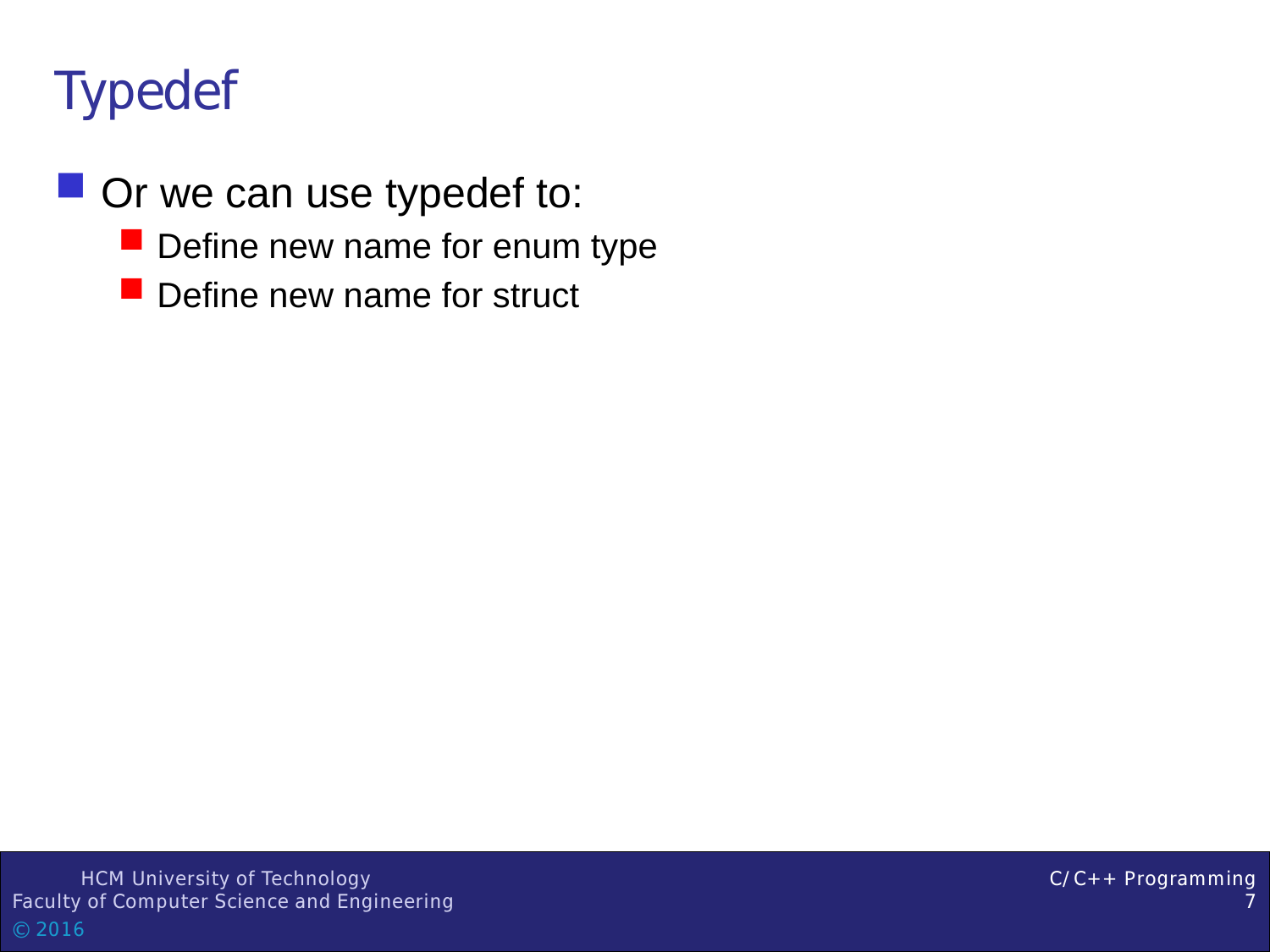

Typedef
Or we can use typedef to:
Define new name for enum type
Define new name for struct